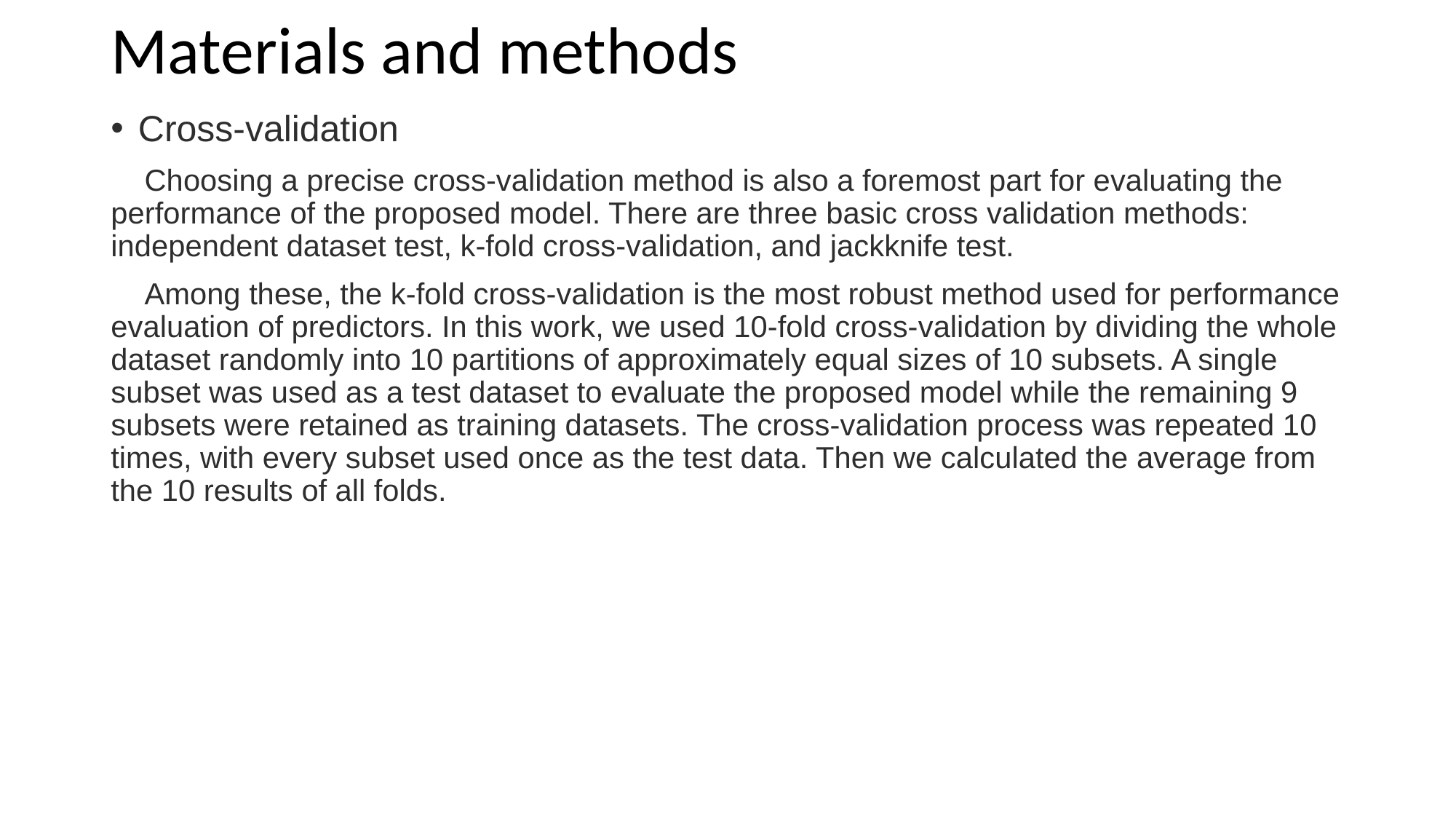

# Materials and methods
Cross-validation
    Choosing a precise cross-validation method is also a foremost part for evaluating the performance of the proposed model. There are three basic cross validation methods: independent dataset test, k-fold cross-validation, and jackknife test.
    Among these, the k-fold cross-validation is the most robust method used for performance evaluation of predictors. In this work, we used 10-fold cross-validation by dividing the whole dataset randomly into 10 partitions of approximately equal sizes of 10 subsets. A single subset was used as a test dataset to evaluate the proposed model while the remaining 9 subsets were retained as training datasets. The cross-validation process was repeated 10 times, with every subset used once as the test data. Then we calculated the average from the 10 results of all folds.